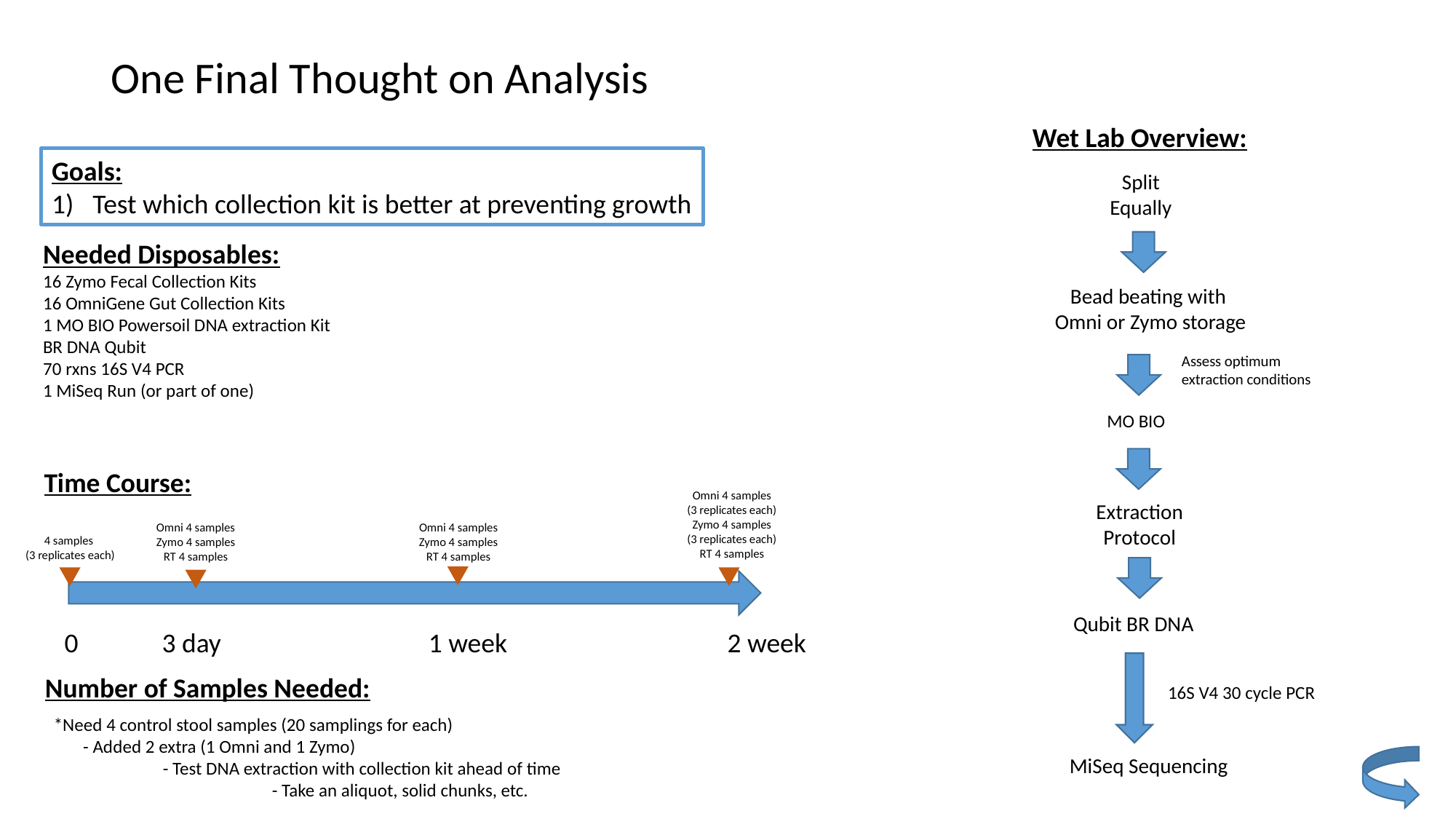

One Final Thought on Analysis
Wet Lab Overview:
Goals:
Test which collection kit is better at preventing growth
Split
Equally
Needed Disposables:
16 Zymo Fecal Collection Kits
16 OmniGene Gut Collection Kits
1 MO BIO Powersoil DNA extraction Kit
BR DNA Qubit
70 rxns 16S V4 PCR
1 MiSeq Run (or part of one)

Bead beating with
Omni or Zymo storage
Assess optimum
extraction conditions

MO BIO

Time Course:
Omni 4 samples
(3 replicates each)
Zymo 4 samples
(3 replicates each)
RT 4 samples
Extraction
Protocol
Omni 4 samples
Zymo 4 samples
RT 4 samples
Omni 4 samples
Zymo 4 samples
RT 4 samples
4 samples
(3 replicates each)

Qubit BR DNA
0
3 day
1 week
2 week

Number of Samples Needed:
16S V4 30 cycle PCR
*Need 4 control stool samples (20 samplings for each)
       - Added 2 extra (1 Omni and 1 Zymo)
	- Test DNA extraction with collection kit ahead of time
		- Take an aliquot, solid chunks, etc.

MiSeq Sequencing